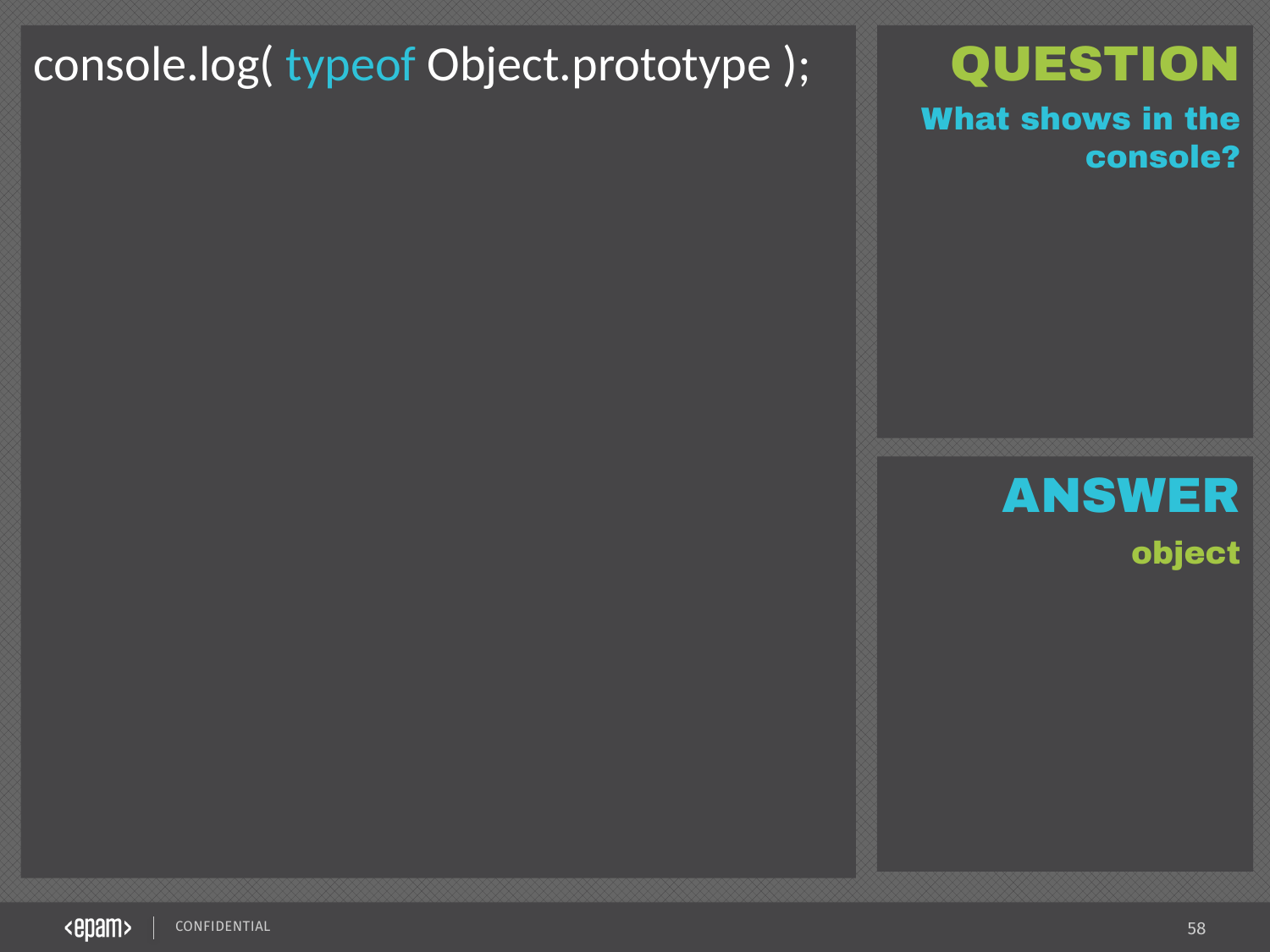

console.log( typeof Object.prototype );
What shows in the console?

object